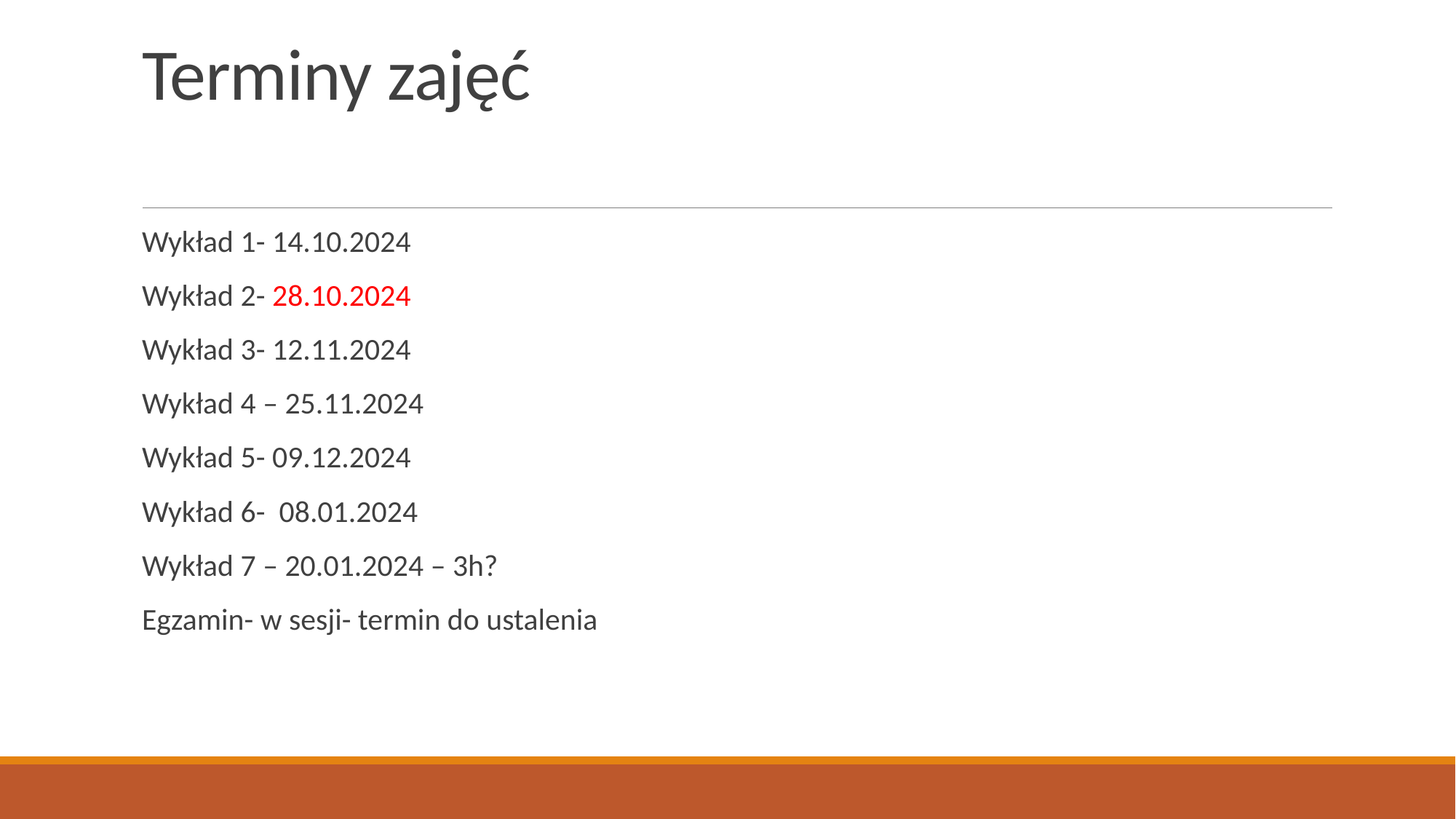

# Terminy zajęć
Wykład 1- 14.10.2024
Wykład 2- 28.10.2024
Wykład 3- 12.11.2024
Wykład 4 – 25.11.2024
Wykład 5- 09.12.2024
Wykład 6-  08.01.2024
Wykład 7 – 20.01.2024 – 3h?
Egzamin- w sesji- termin do ustalenia